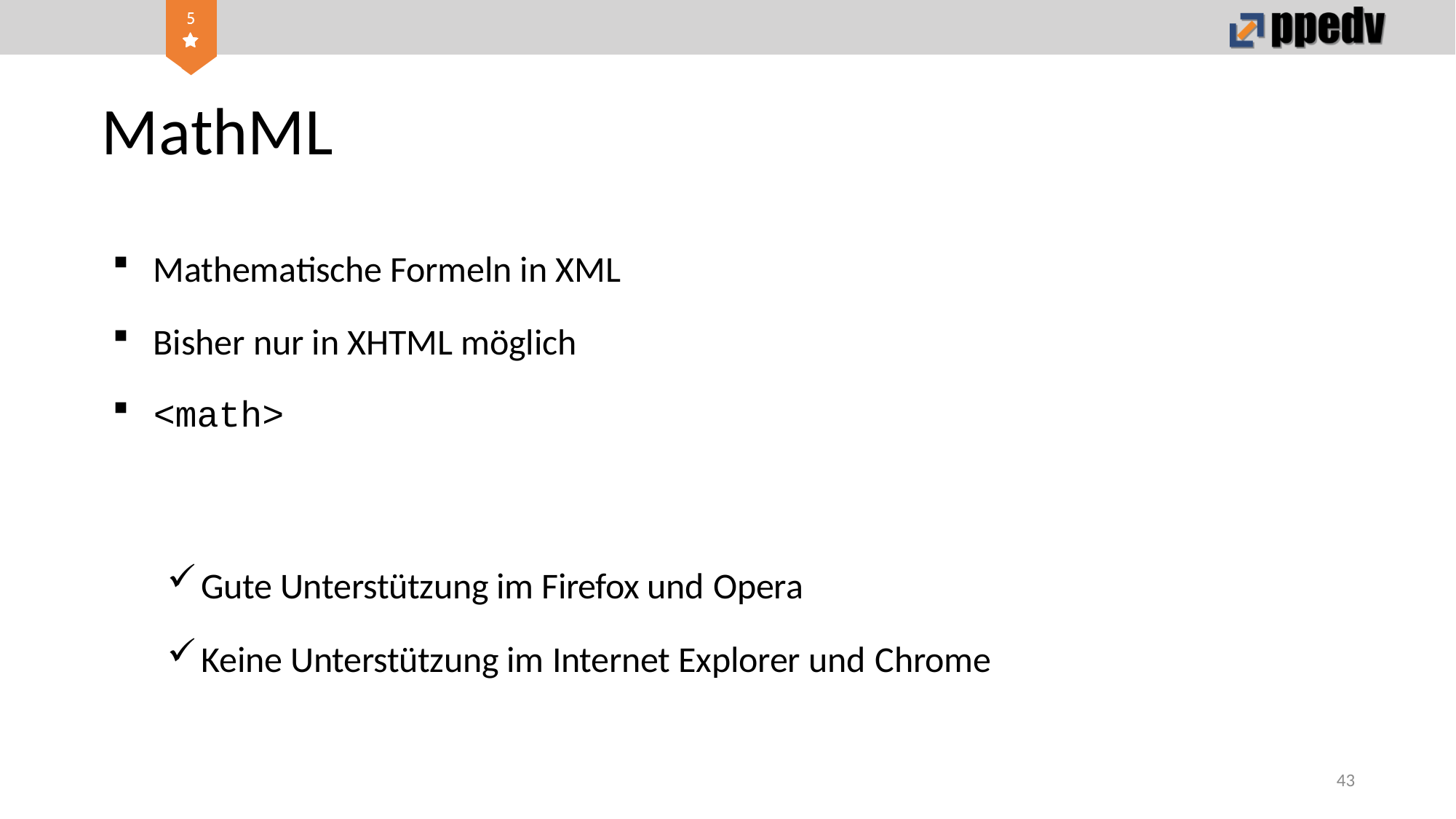

# MathML
Mathematische Formeln in XML
Bisher nur in XHTML möglich
<math>

Gute Unterstützung im Firefox und Opera
Keine Unterstützung im Internet Explorer und Chrome

43